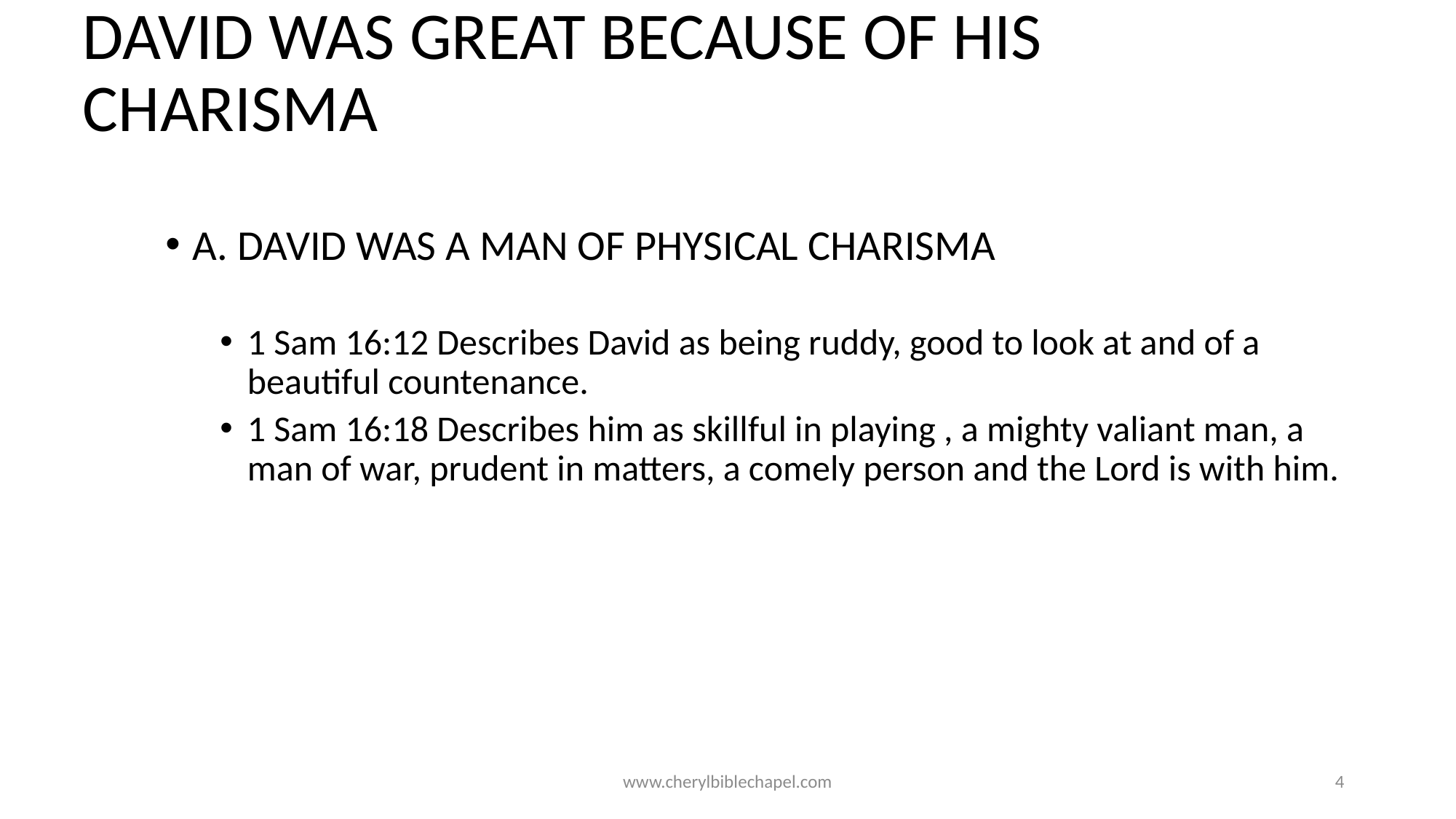

# DAVID WAS GREAT BECAUSE OF HIS CHARISMA
A. DAVID WAS A MAN OF PHYSICAL CHARISMA

1 Sam 16:12 Describes David as being ruddy, good to look at and of a beautiful countenance.
1 Sam 16:18 Describes him as skillful in playing , a mighty valiant man, a man of war, prudent in matters, a comely person and the Lord is with him.

www.cherylbiblechapel.com
4